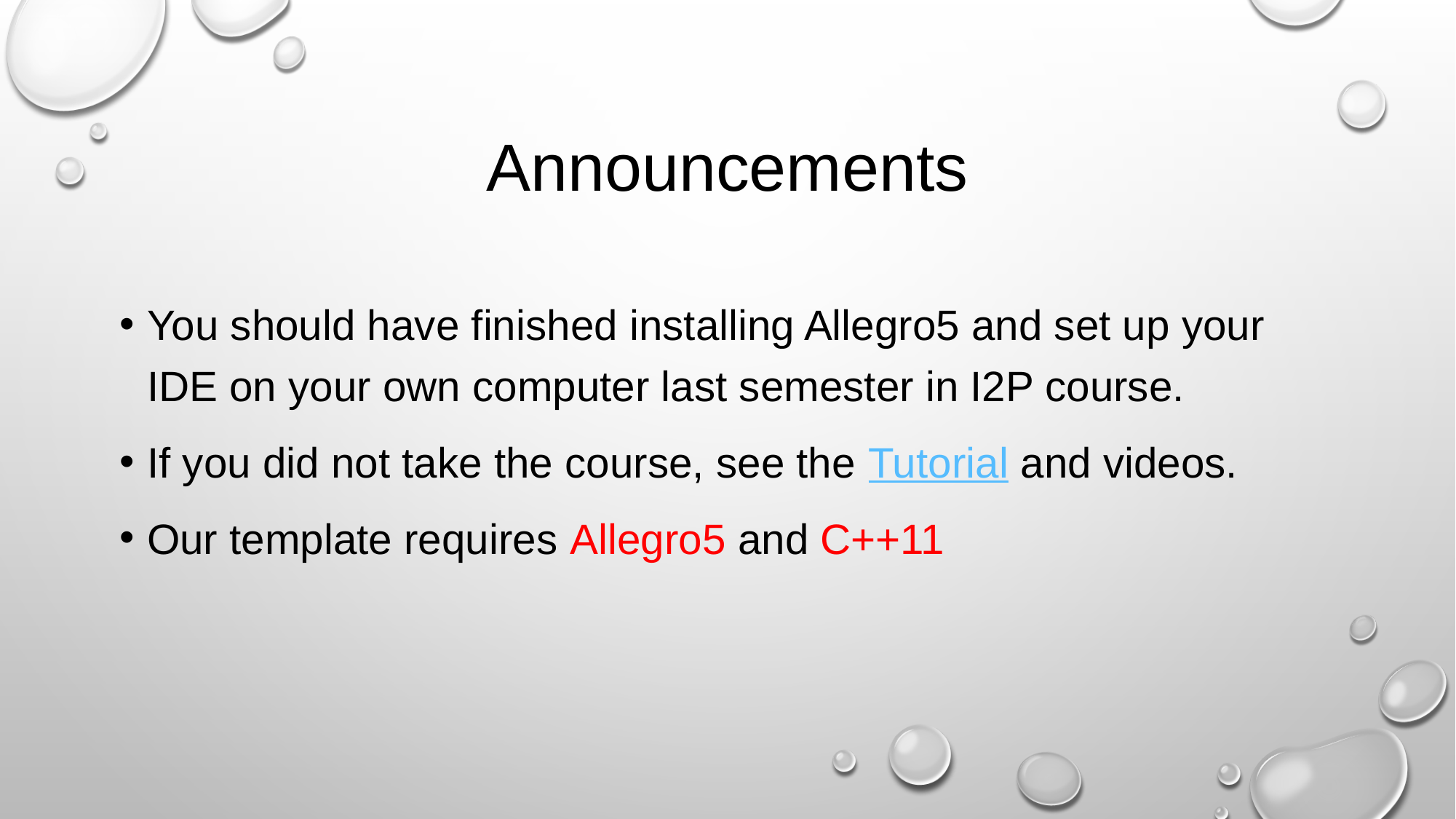

# Announcements
You should have finished installing Allegro5 and set up your IDE on your own computer last semester in I2P course.
If you did not take the course, see the Tutorial and videos.
Our template requires Allegro5 and C++11